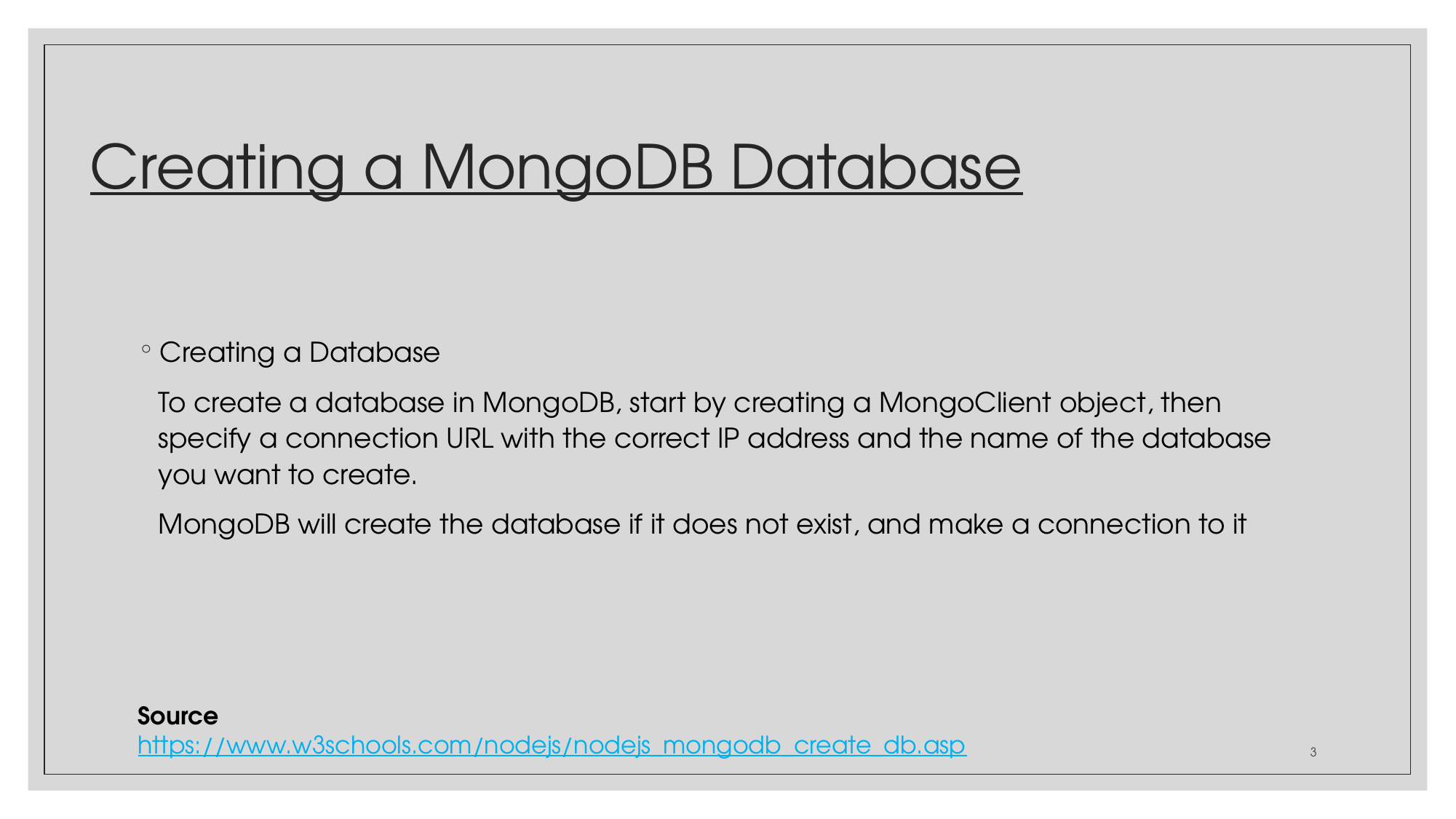

# Creating a MongoDB Database
Creating a Database
To create a database in MongoDB, start by creating a MongoClient object, then specify a connection URL with the correct IP address and the name of the database you want to create.
MongoDB will create the database if it does not exist, and make a connection to it
Source
https://www.w3schools.com/nodejs/nodejs_mongodb_create_db.asp
3